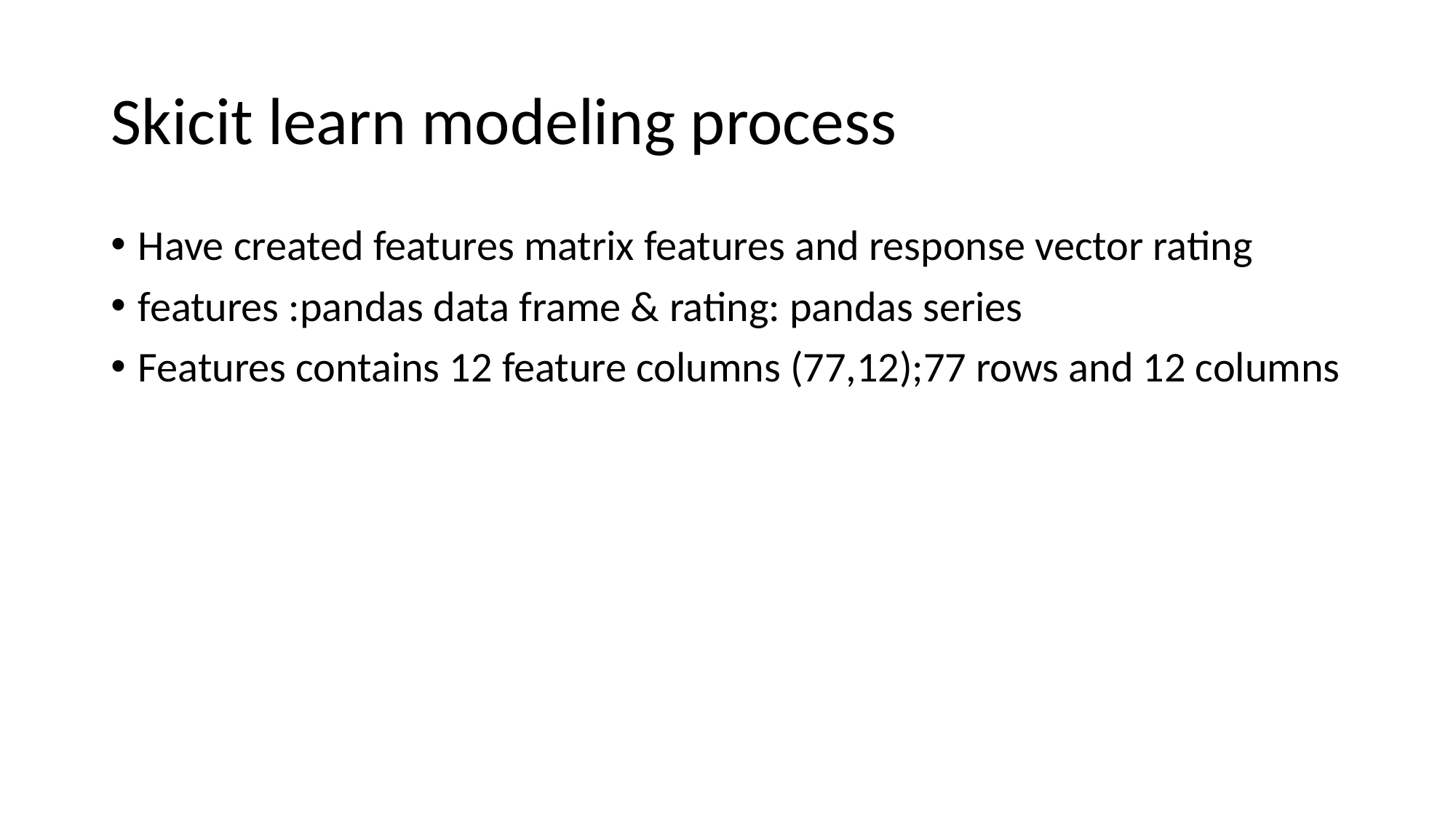

# Skicit learn modeling process
Have created features matrix features and response vector rating
features :pandas data frame & rating: pandas series
Features contains 12 feature columns (77,12);77 rows and 12 columns